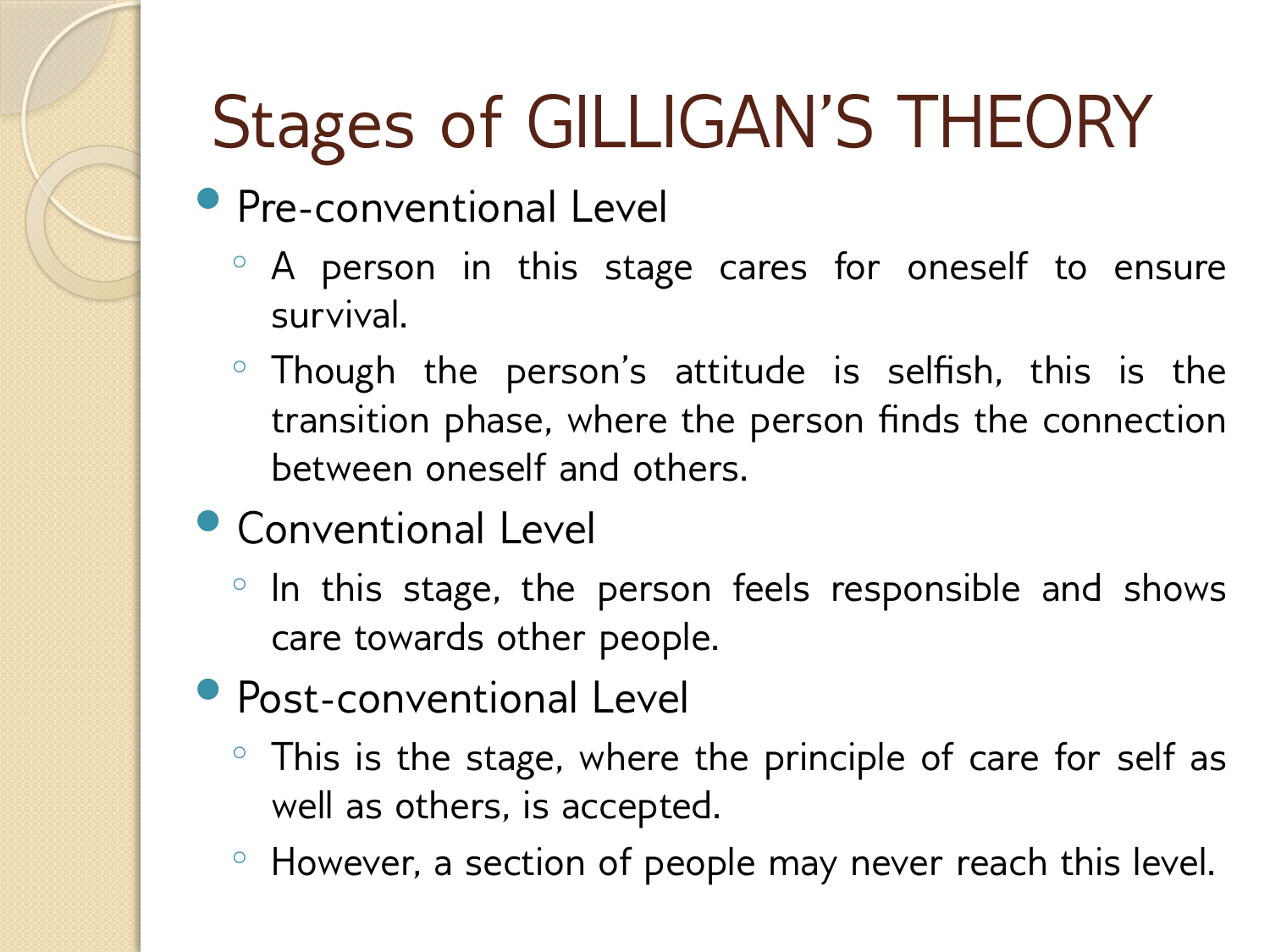

# Stages of GILLIGAN’S THEORY
Pre-conventional Level
A person in this stage cares for oneself to ensure survival.
Though the person’s attitude is selfish, this is the transition phase, where the person finds the connection between oneself and others.
Conventional Level
In this stage, the person feels responsible and shows care towards other people.
Post-conventional Level
This is the stage, where the principle of care for self as well as others, is accepted.
However, a section of people may never reach this level.